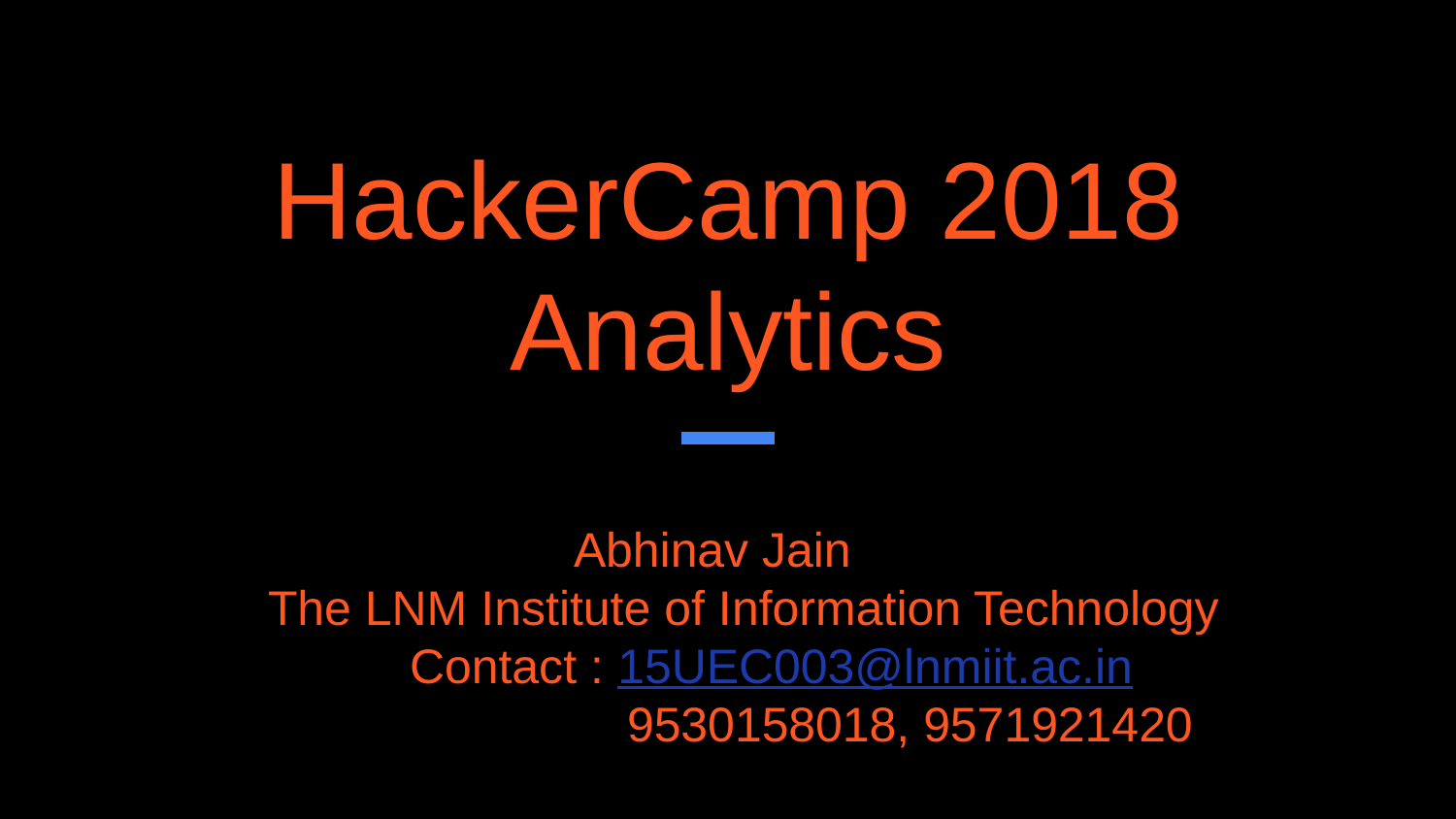

# HackerCamp 2018
Analytics
Abhinav Jain
               The LNM Institute of Information Technology
		    Contact : 15UEC003@lnmiit.ac.in
		                    9530158018, 9571921420